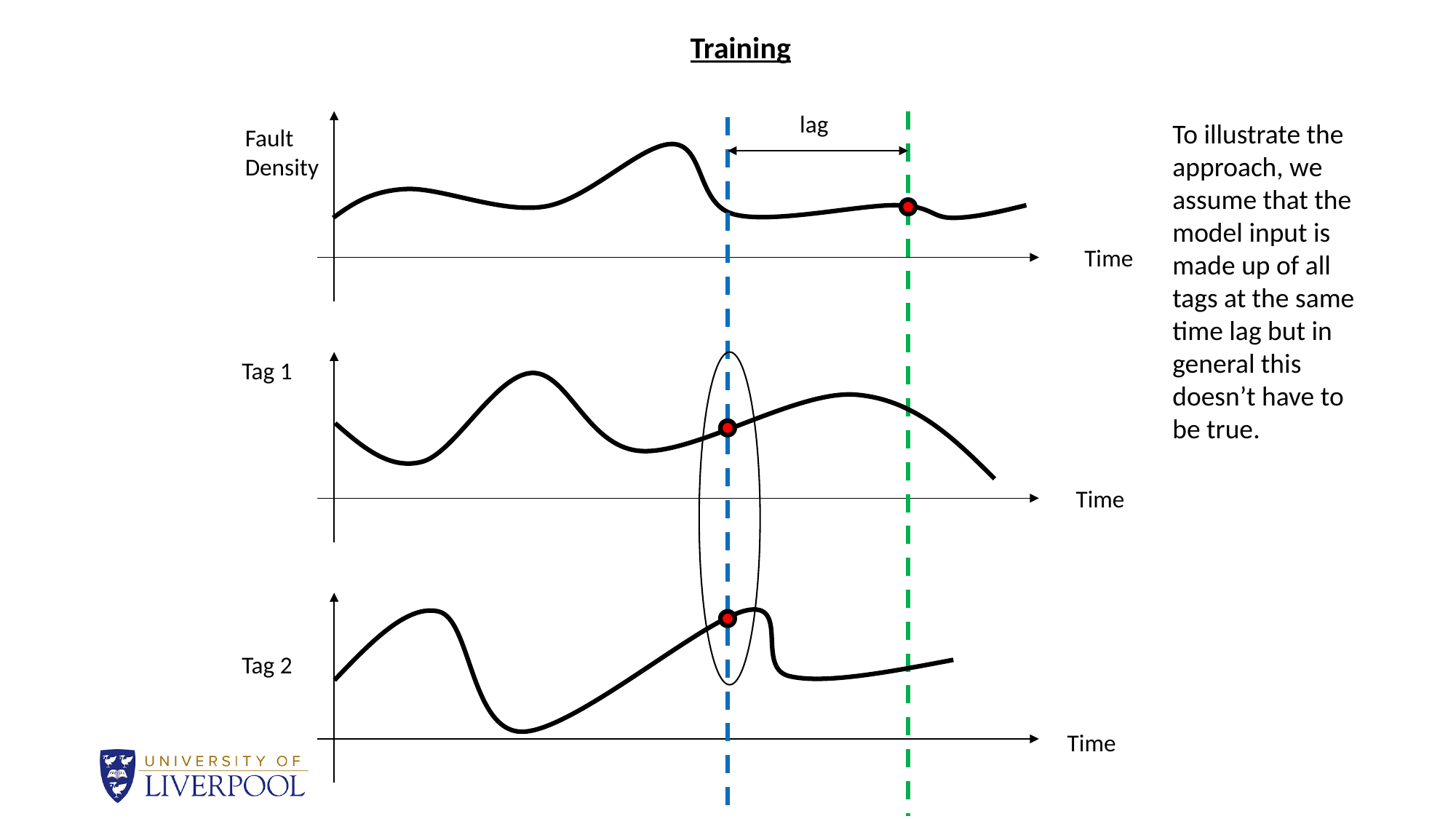

Training
lag
To illustrate the approach, we assume that the model input is made up of all tags at the same time lag but in general this doesn’t have to be true.
Fault
Density

Time
Tag 1

Time

Tag 2
Time